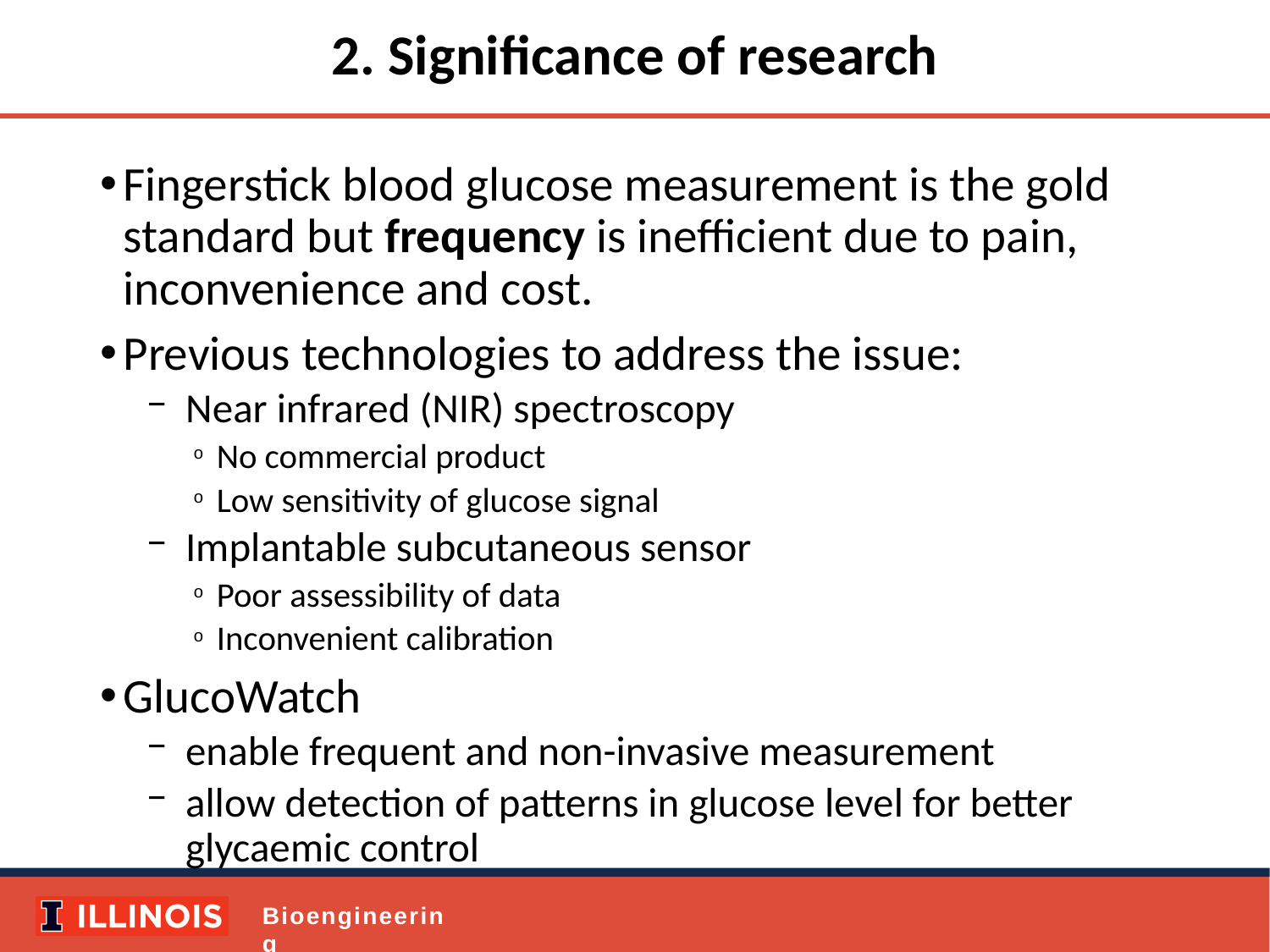

# 2. Significance of research
Fingerstick blood glucose measurement is the gold standard but frequency is inefficient due to pain, inconvenience and cost.
Previous technologies to address the issue:
Near infrared (NIR) spectroscopy
No commercial product
Low sensitivity of glucose signal
Implantable subcutaneous sensor
Poor assessibility of data
Inconvenient calibration
GlucoWatch
enable frequent and non-invasive measurement
allow detection of patterns in glucose level for better glycaemic control
4